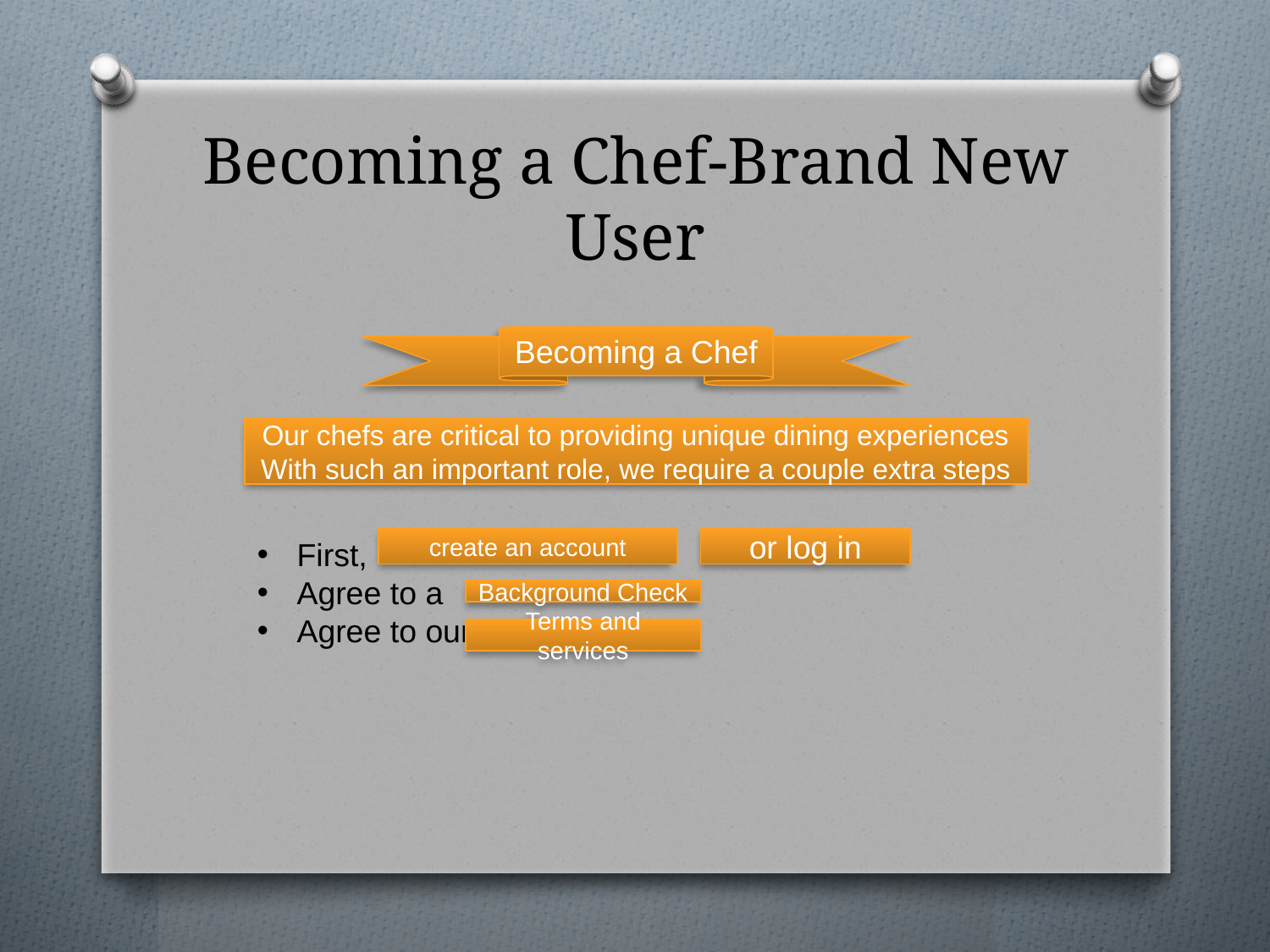

# Becoming a Chef-Brand New User
Becoming a Chef
Our chefs are critical to providing unique dining experiences
With such an important role, we require a couple extra steps
First,
Agree to a
Agree to our
create an account
or log in
Background Check
Terms and services